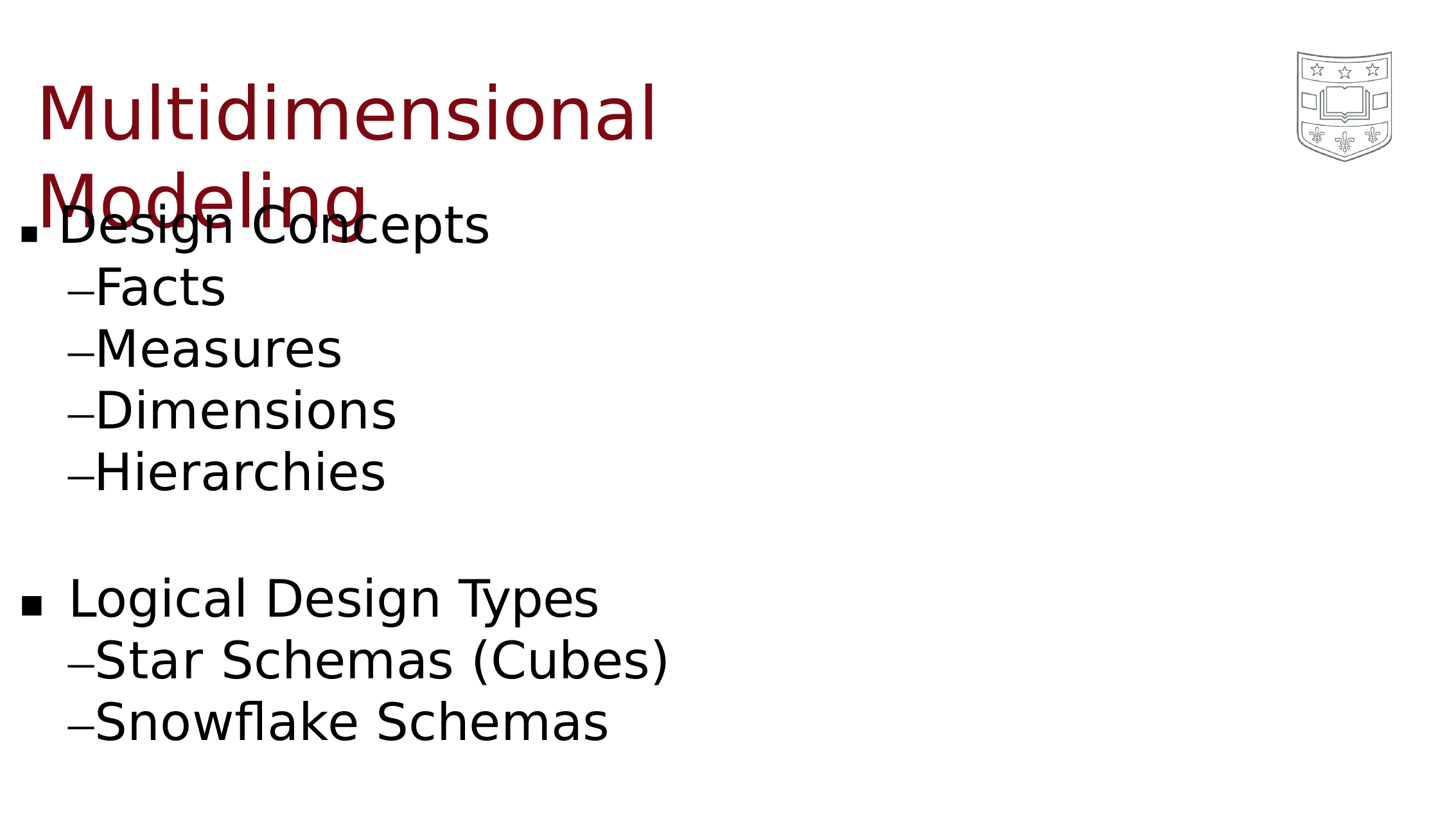

# Multidimensional Modeling
◼	Design Concepts
–Facts
–Measures
–Dimensions
–Hierarchies

◼	Logical Design Types
–Star Schemas (Cubes)
–Snowflake Schemas